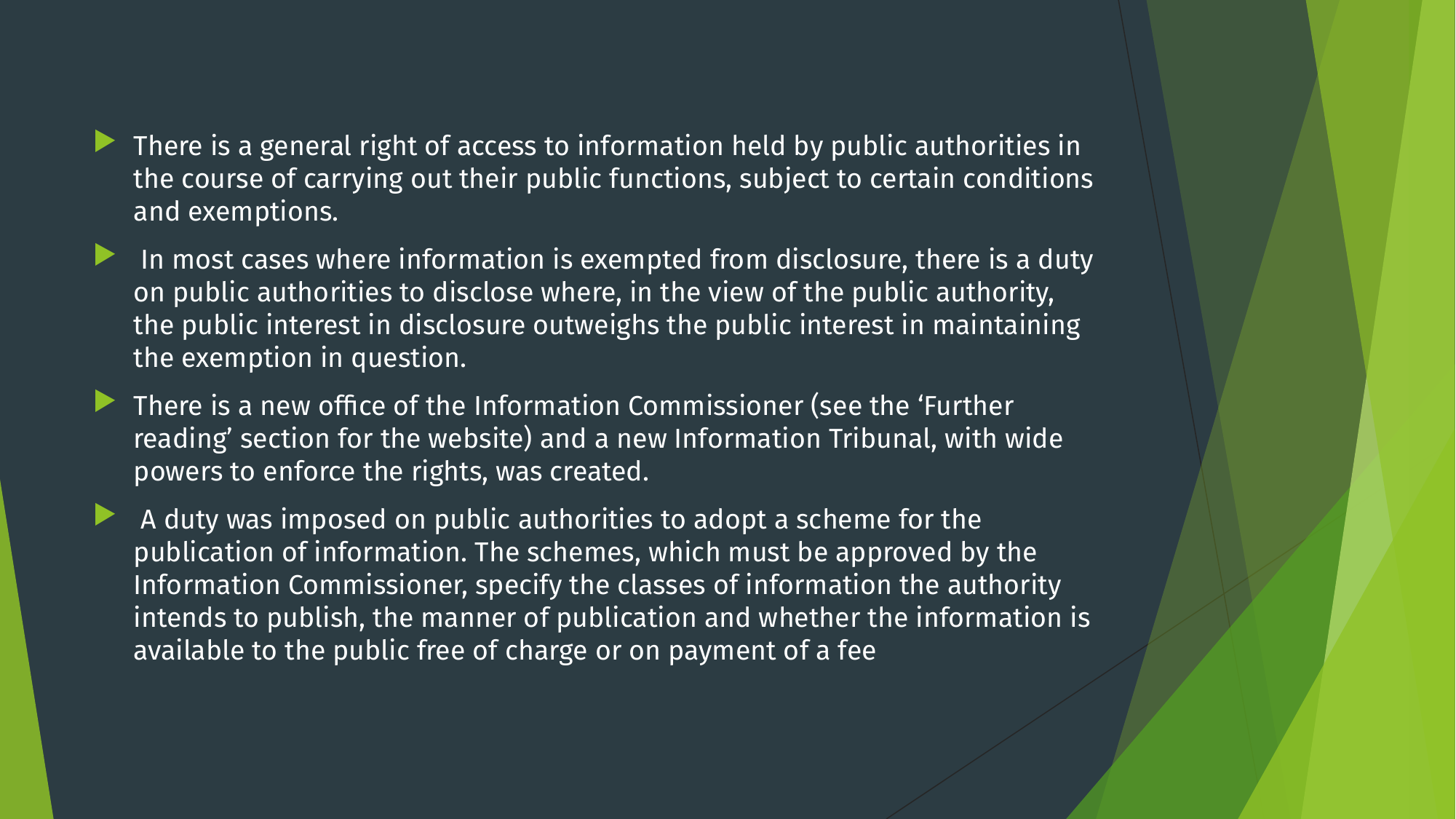

There is a general right of access to information held by public authorities in the course of carrying out their public functions, subject to certain conditions and exemptions.
 In most cases where information is exempted from disclosure, there is a duty on public authorities to disclose where, in the view of the public authority, the public interest in disclosure outweighs the public interest in maintaining the exemption in question.
There is a new office of the Information Commissioner (see the ‘Further reading’ section for the website) and a new Information Tribunal, with wide powers to enforce the rights, was created.
 A duty was imposed on public authorities to adopt a scheme for the publication of information. The schemes, which must be approved by the Information Commissioner, specify the classes of information the authority intends to publish, the manner of publication and whether the information is available to the public free of charge or on payment of a fee